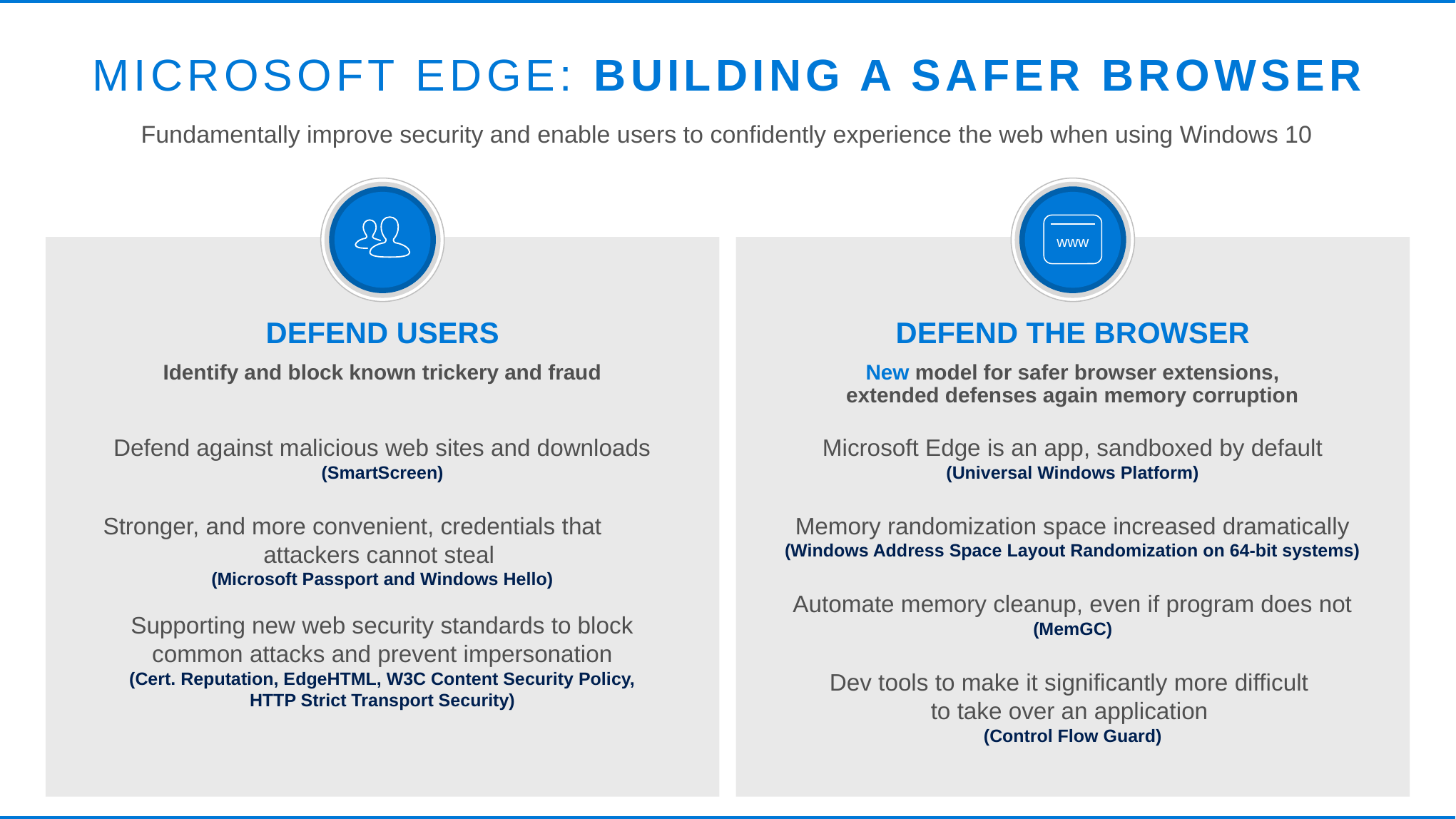

Microsoft Edge: BUILDING A SAFER BROWSER

Fundamentally improve security and enable users to confidently experience the web when using Windows 10

www

Defend users
Defend the browser
Identify and block known trickery and fraud

New model for safer browser extensions, extended defenses again memory corruption
Defend against malicious web sites and downloads (SmartScreen)

Stronger, and more convenient, credentials that          attackers cannot steal
(Microsoft Passport and Windows Hello)

Supporting new web security standards to block common attacks and prevent impersonation
(Cert. Reputation, EdgeHTML, W3C Content Security Policy,
HTTP Strict Transport Security)
Microsoft Edge is an app, sandboxed by default
(Universal Windows Platform)

Memory randomization space increased dramatically
(Windows Address Space Layout Randomization on 64-bit systems)

Automate memory cleanup, even if program does not
(MemGC)

Dev tools to make it significantly more difficult
to take over an application
(Control Flow Guard)